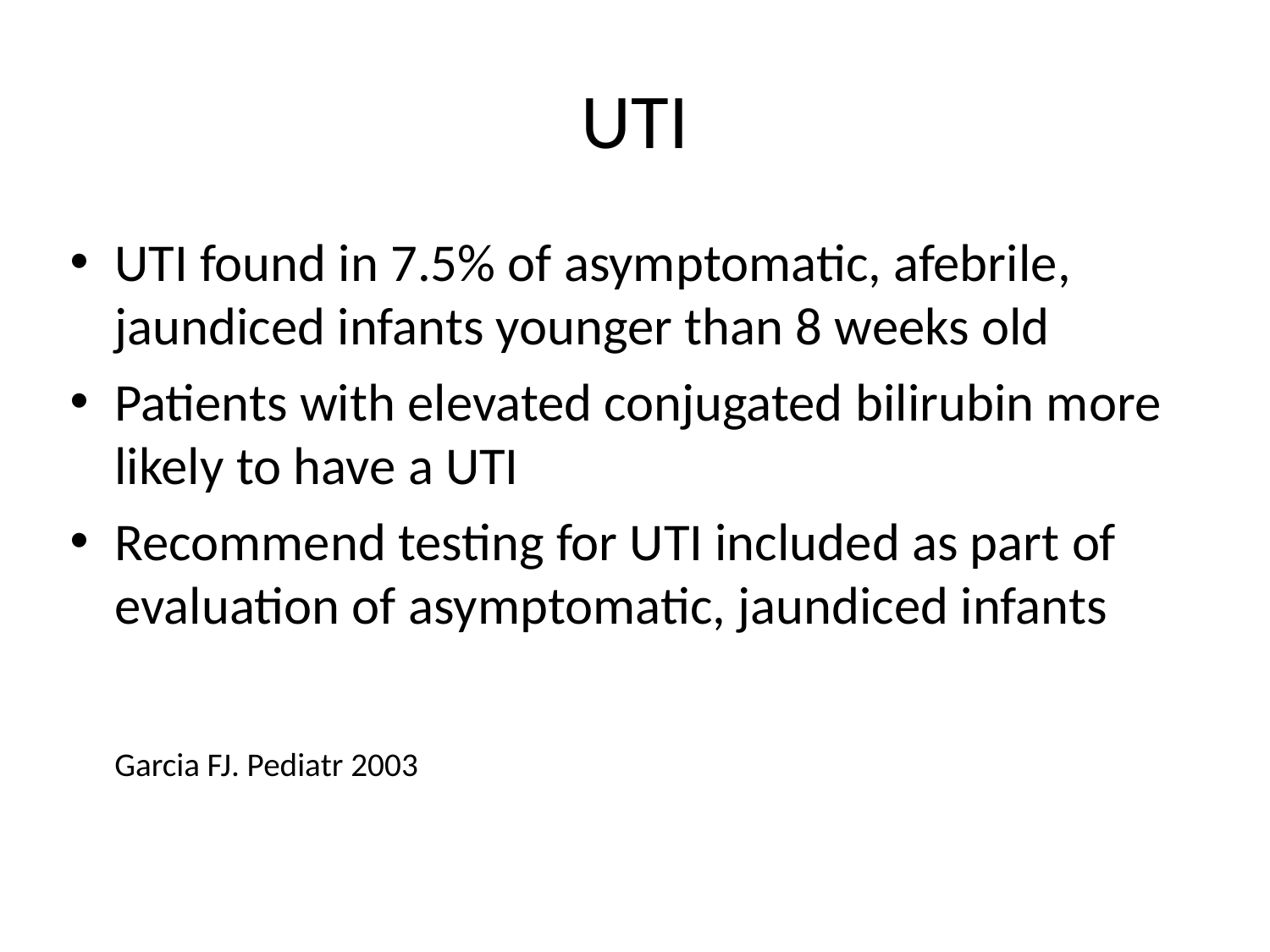

# UTI
UTI found in 7.5% of asymptomatic, afebrile, jaundiced infants younger than 8 weeks old
Patients with elevated conjugated bilirubin more likely to have a UTI
Recommend testing for UTI included as part of evaluation of asymptomatic, jaundiced infants

	Garcia FJ. Pediatr 2003